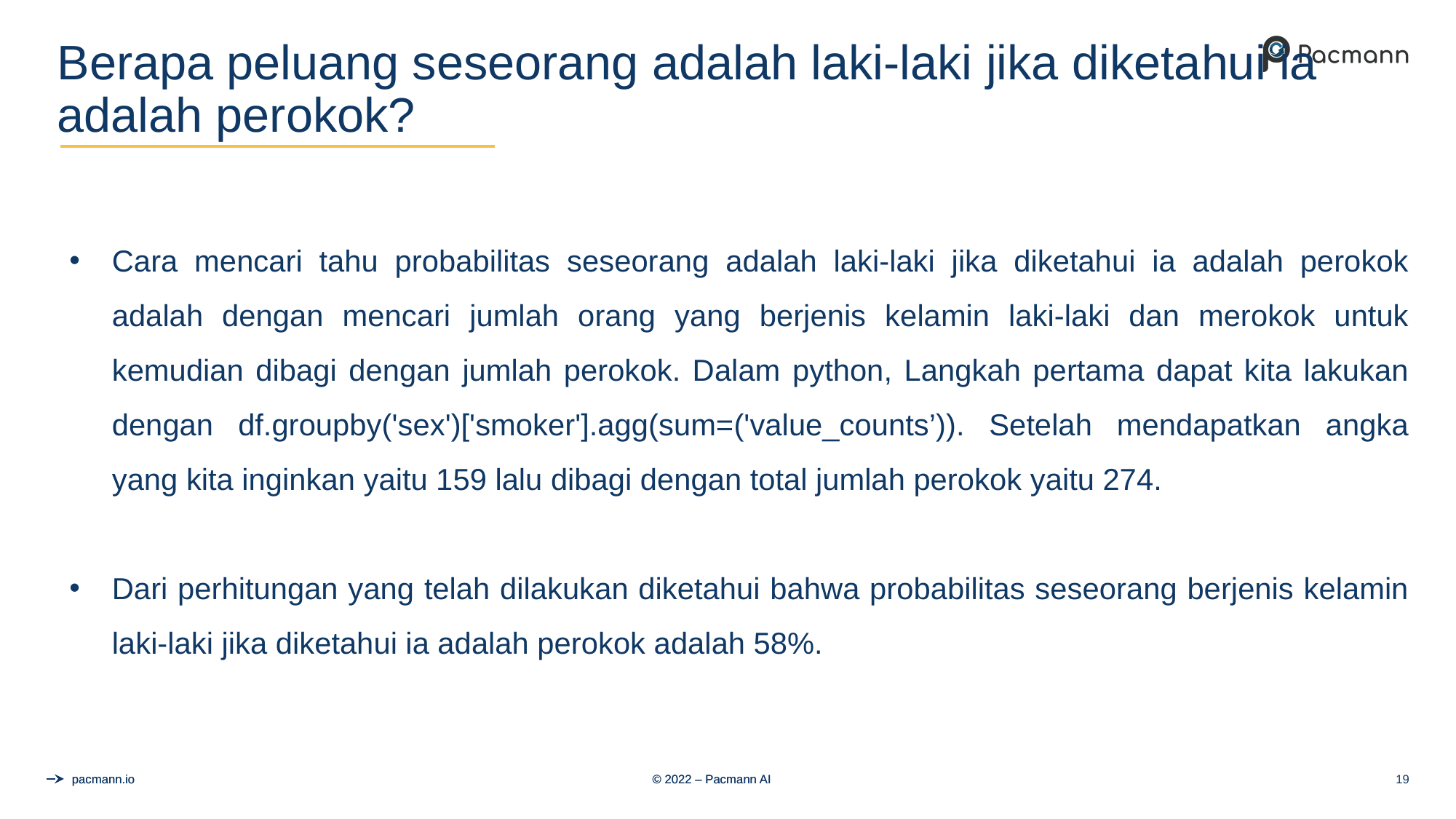

# Berapa peluang seseorang adalah laki-laki jika diketahui ia adalah perokok?
Cara mencari tahu probabilitas seseorang adalah laki-laki jika diketahui ia adalah perokok adalah dengan mencari jumlah orang yang berjenis kelamin laki-laki dan merokok untuk kemudian dibagi dengan jumlah perokok. Dalam python, Langkah pertama dapat kita lakukan dengan df.groupby('sex')['smoker'].agg(sum=('value_counts’)). Setelah mendapatkan angka yang kita inginkan yaitu 159 lalu dibagi dengan total jumlah perokok yaitu 274.

Dari perhitungan yang telah dilakukan diketahui bahwa probabilitas seseorang berjenis kelamin laki-laki jika diketahui ia adalah perokok adalah 58%.